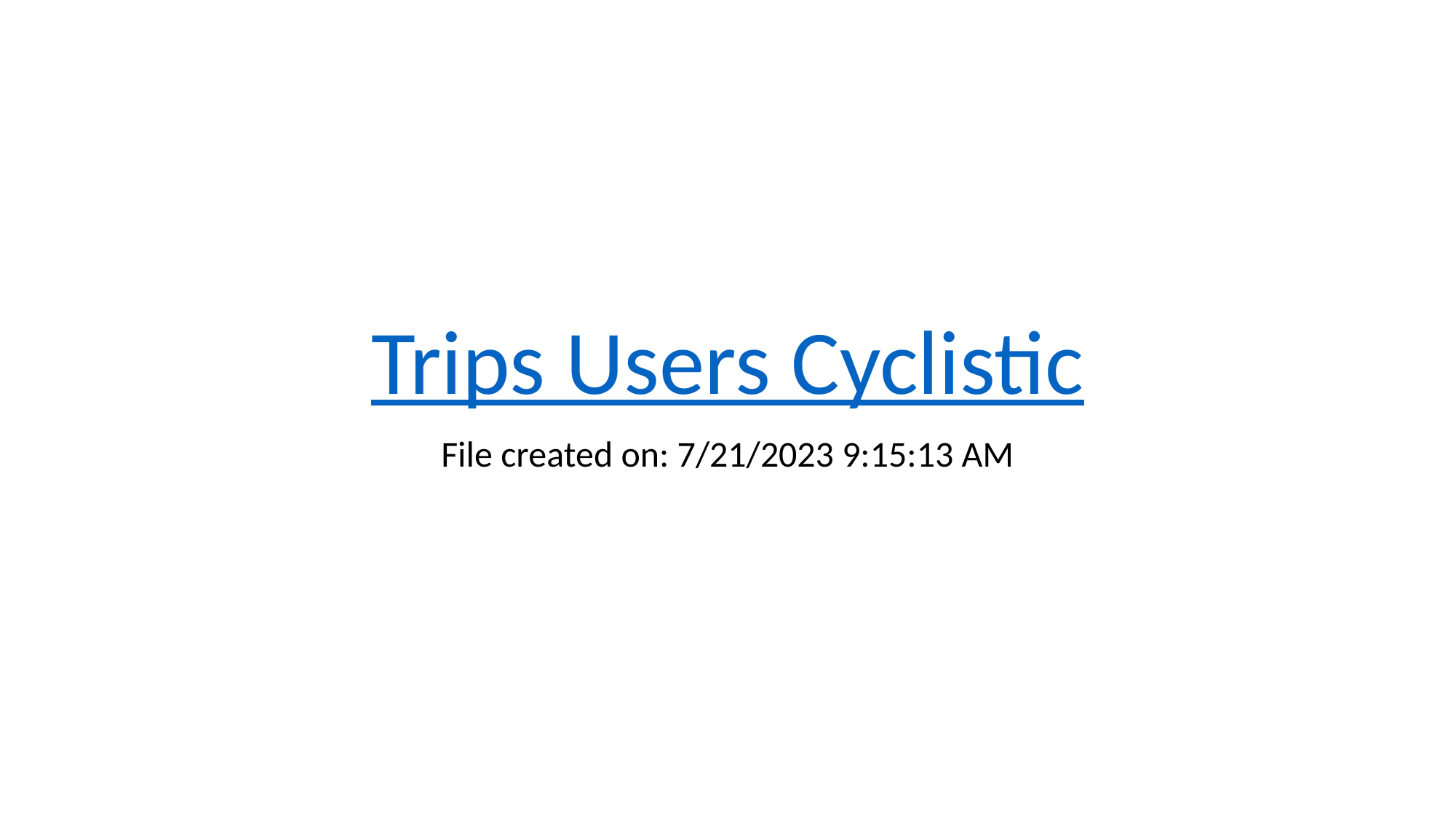

# Trips Users Cyclistic
File created on: 7/21/2023 9:15:13 AM